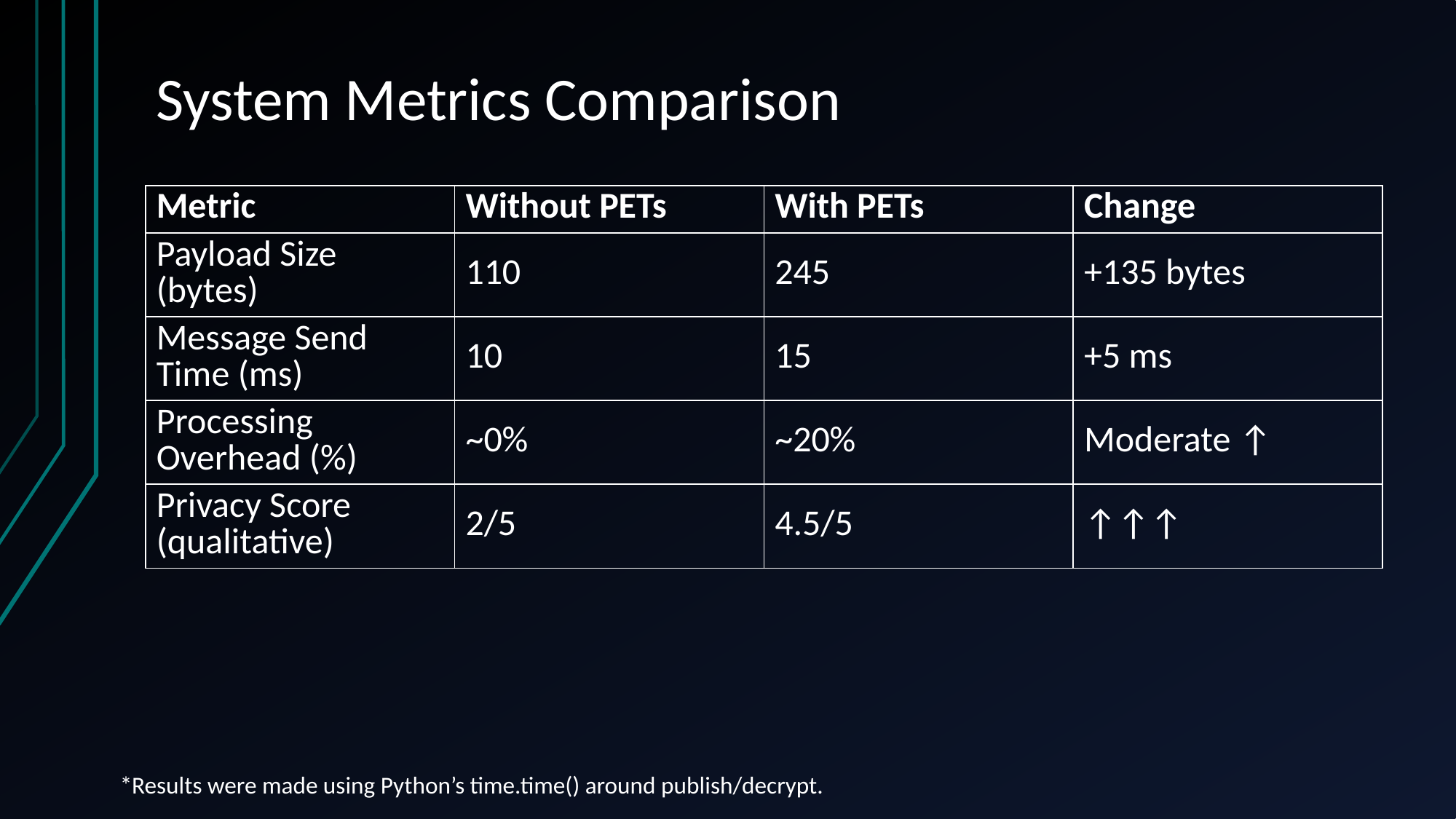

System Metrics Comparison
| Metric | Without PETs | With PETs | Change |
| --- | --- | --- | --- |
| Payload Size (bytes) | 110 | 245 | +135 bytes |
| Message Send Time (ms) | 10 | 15 | +5 ms |
| Processing Overhead (%) | ~0% | ~20% | Moderate ↑ |
| Privacy Score (qualitative) | 2/5 | 4.5/5 | ↑↑↑ |
*Results were made using Python’s time.time() around publish/decrypt.